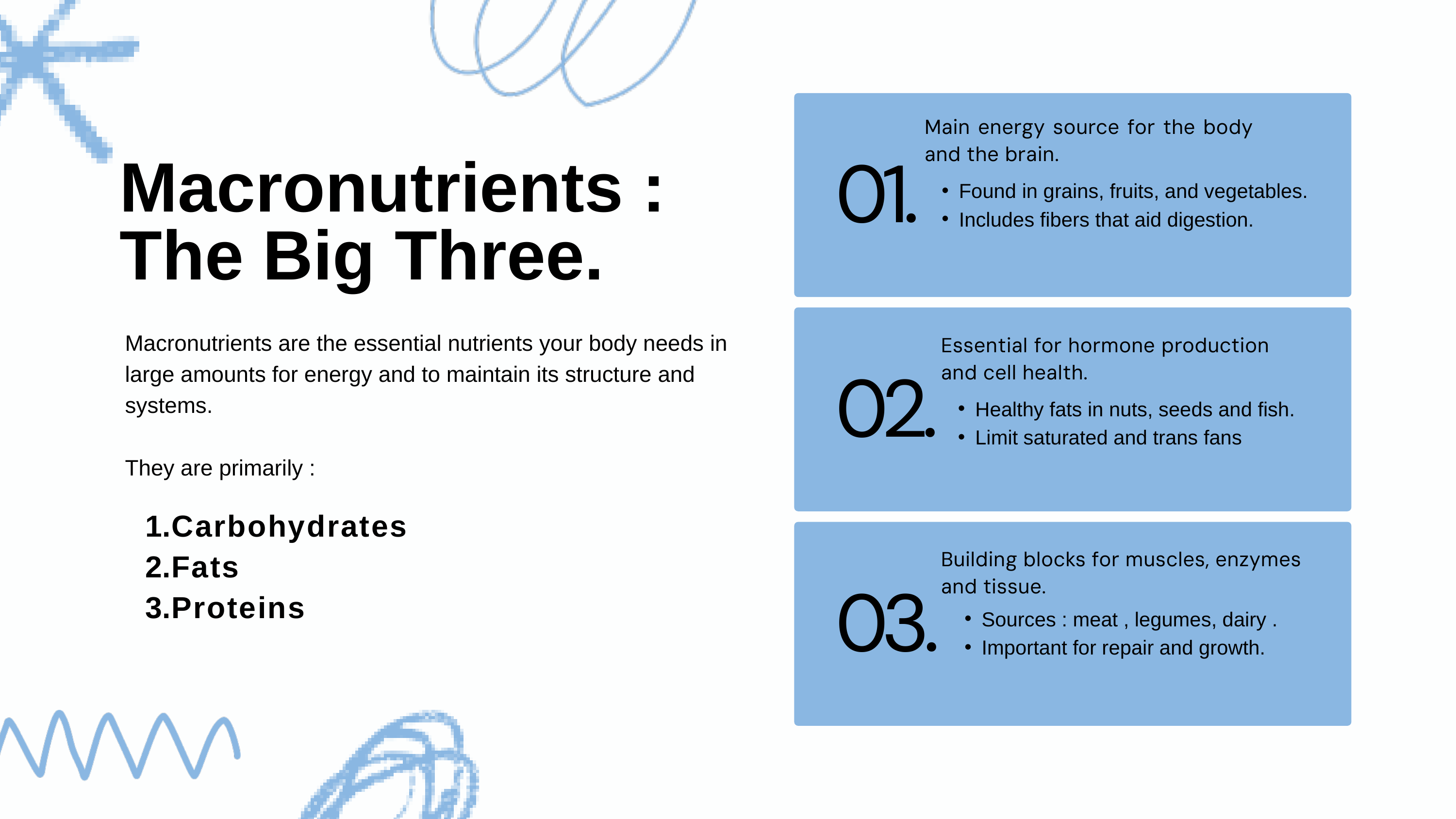

Main energy source for the body and the brain.
Macronutrients : The Big Three.
01.
Found in grains, fruits, and vegetables.
Includes fibers that aid digestion.

Macronutrients are the essential nutrients your body needs in large amounts for energy and to maintain its structure and systems.

They are primarily :
Essential for hormone production and cell health.
02.
Healthy fats in nuts, seeds and fish.
Limit saturated and trans fans
Carbohydrates
Fats
Proteins

Building blocks for muscles, enzymes
and tissue.
03.
Sources : meat , legumes, dairy .
Important for repair and growth.